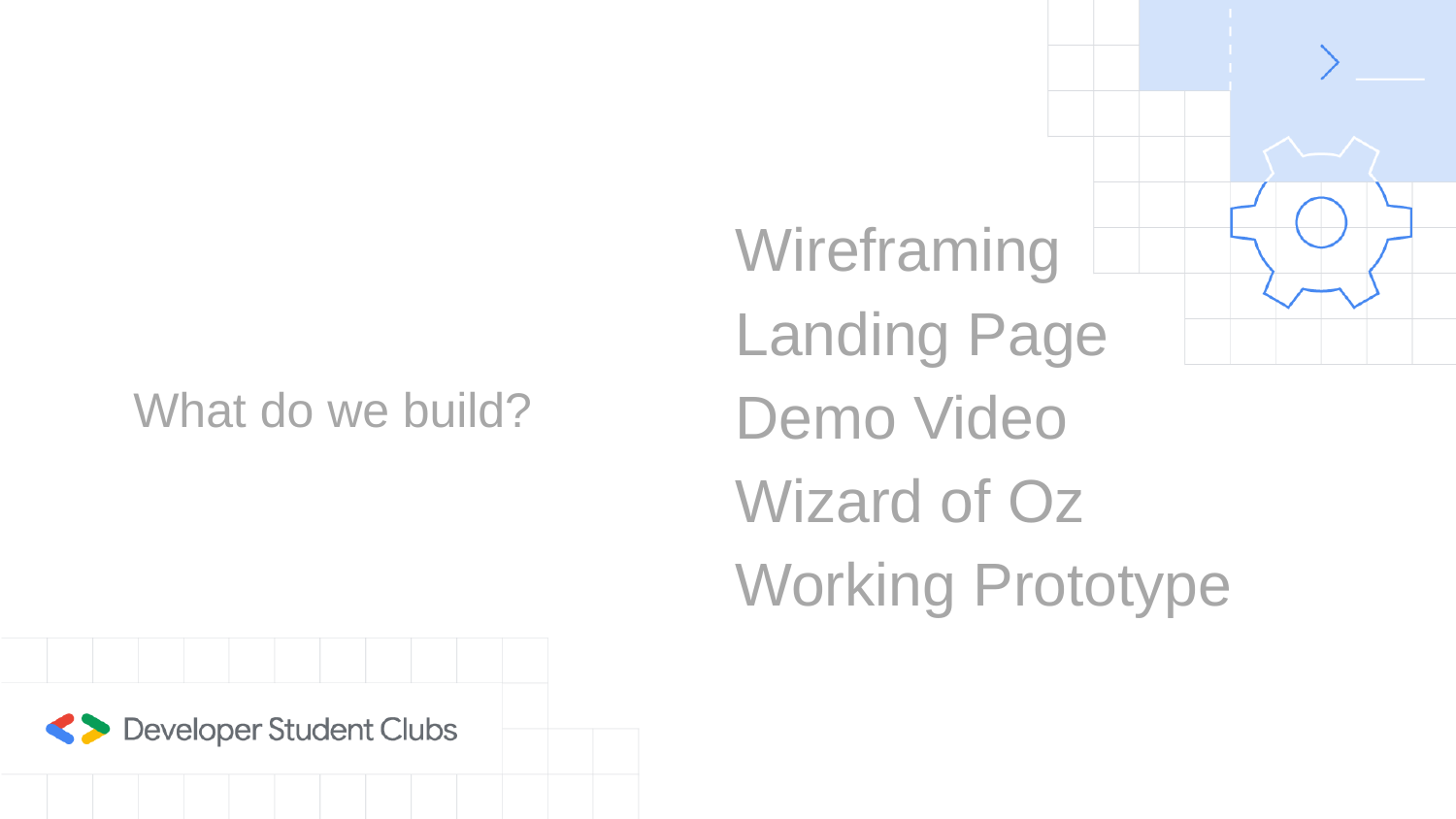

Wireframing
Landing Page
Demo Video
Wizard of Oz
Working Prototype
What do we build?